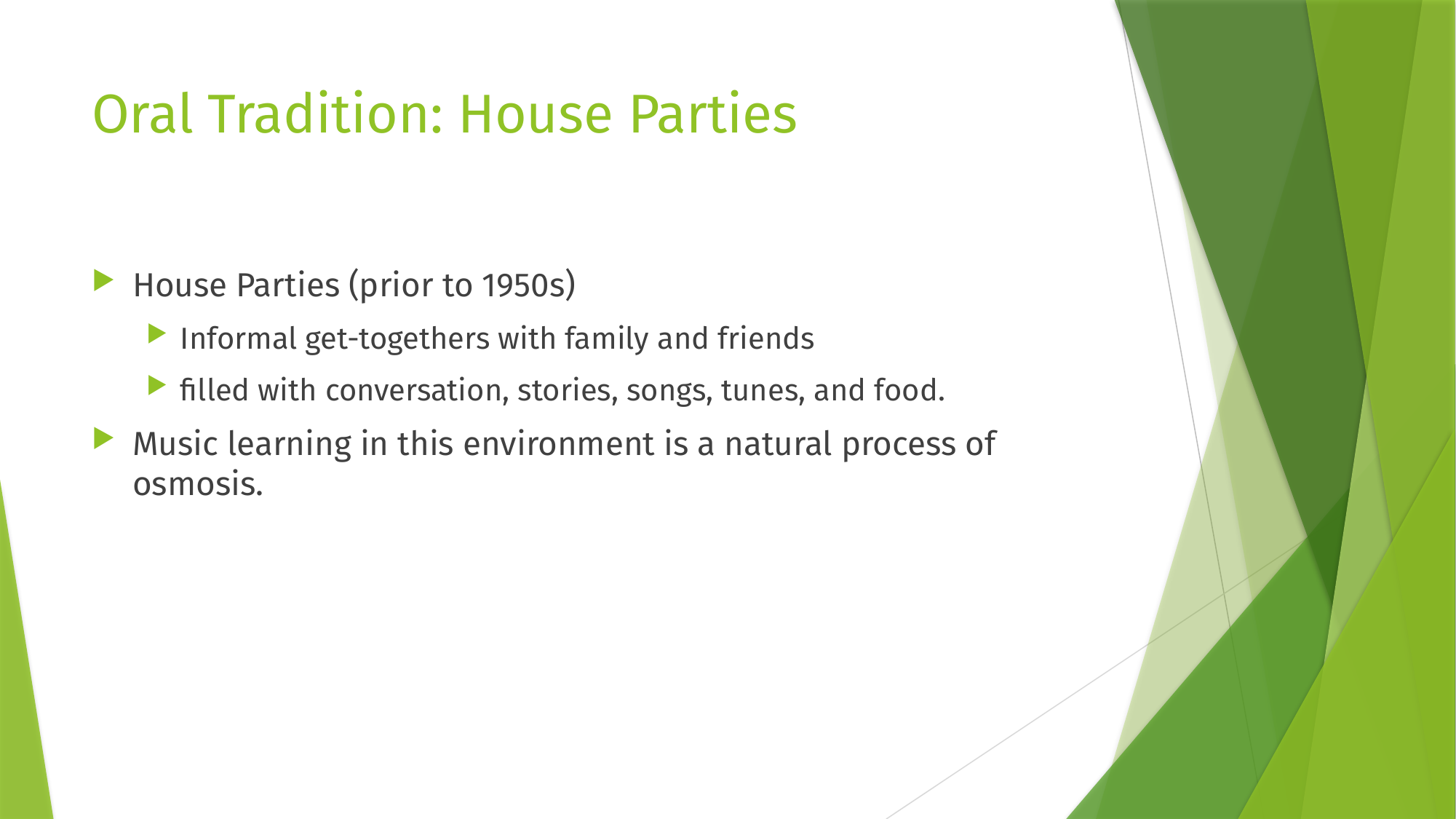

# Oral Tradition: House Parties
House Parties (prior to 1950s)
Informal get-togethers with family and friends
filled with conversation, stories, songs, tunes, and food.
Music learning in this environment is a natural process of osmosis.